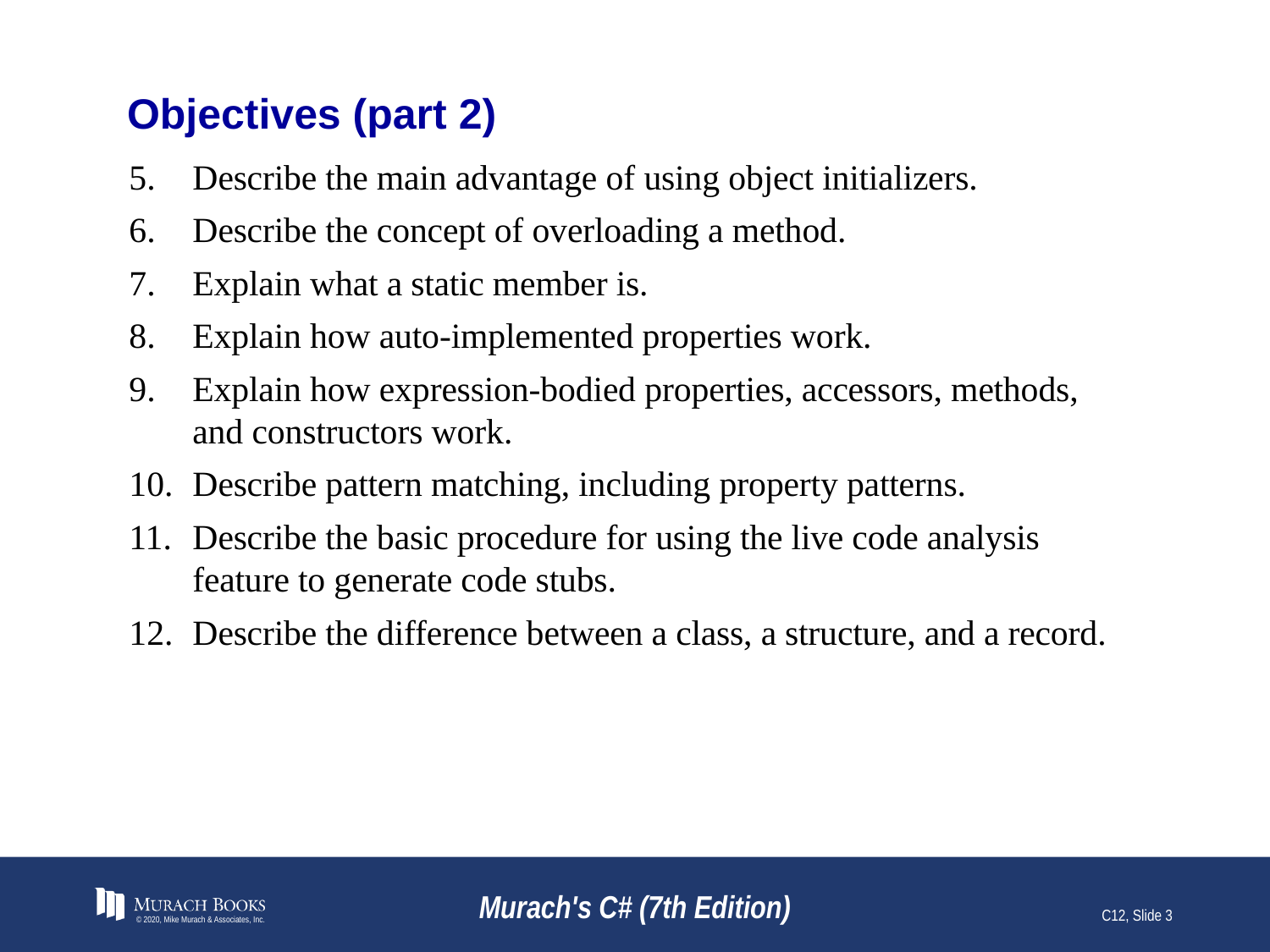

# Objectives (part 2)
Describe the main advantage of using object initializers.
Describe the concept of overloading a method.
Explain what a static member is.
Explain how auto-implemented properties work.
Explain how expression-bodied properties, accessors, methods, and constructors work.
Describe pattern matching, including property patterns.
Describe the basic procedure for using the live code analysis feature to generate code stubs.
Describe the difference between a class, a structure, and a record.

© 2020, Mike Murach & Associates, Inc.
Murach's C# (7th Edition)

C12, Slide 3